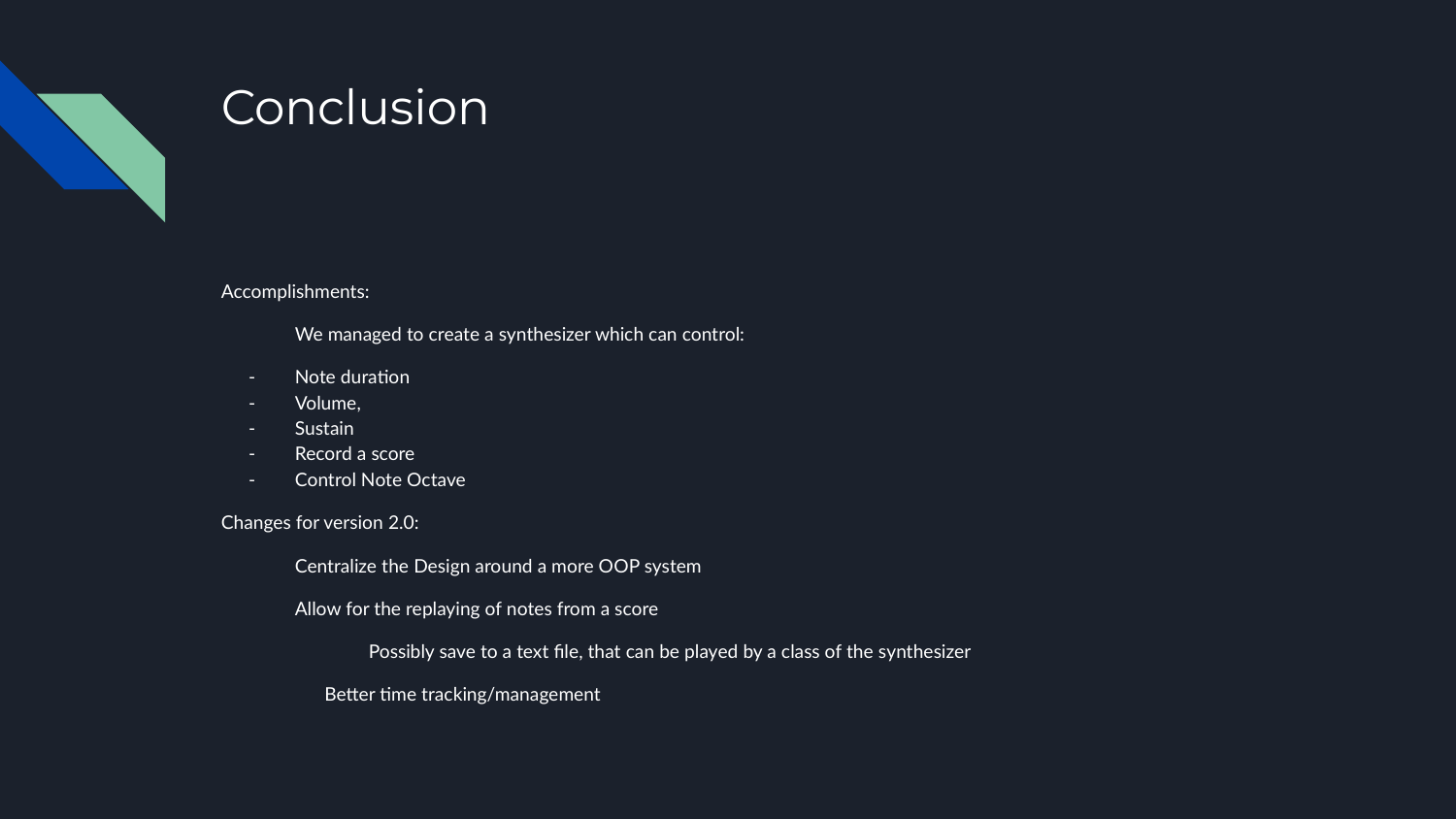

# Conclusion
Accomplishments:
We managed to create a synthesizer which can control:
Note duration
Volume,
Sustain
Record a score
Control Note Octave
Changes for version 2.0:
Centralize the Design around a more OOP system
Allow for the replaying of notes from a score
Possibly save to a text file, that can be played by a class of the synthesizer
	Better time tracking/management